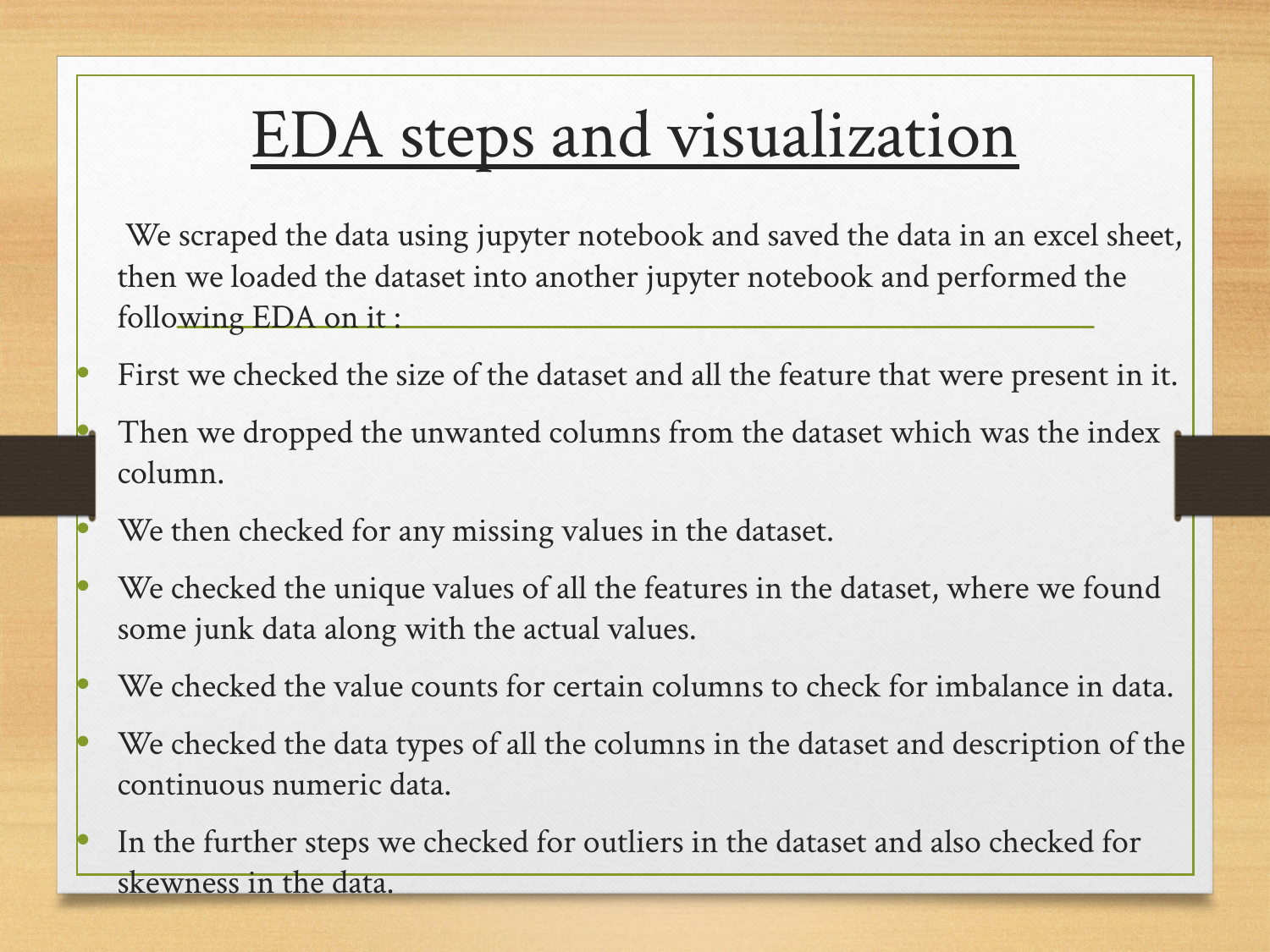

# EDA steps and visualization
 	 We scraped the data using jupyter notebook and saved the data in an excel sheet, then we loaded the dataset into another jupyter notebook and performed the following EDA on it :
First we checked the size of the dataset and all the feature that were present in it.
Then we dropped the unwanted columns from the dataset which was the index column.
We then checked for any missing values in the dataset.
We checked the unique values of all the features in the dataset, where we found some junk data along with the actual values.
We checked the value counts for certain columns to check for imbalance in data.
We checked the data types of all the columns in the dataset and description of the continuous numeric data.
In the further steps we checked for outliers in the dataset and also checked for skewness in the data.